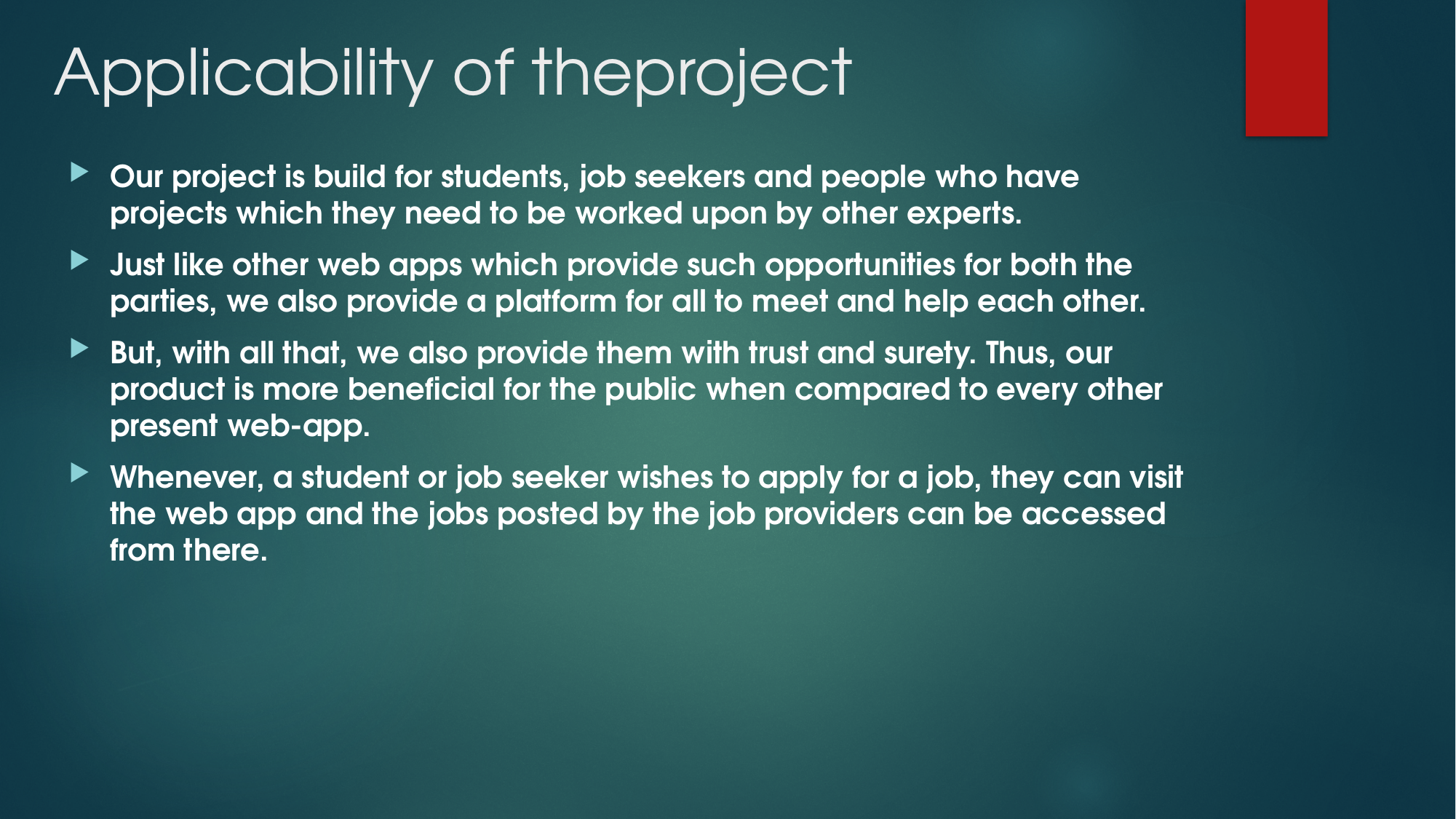

# Applicability of theproject
Our project is build for students, job seekers and people who have projects which they need to be worked upon by other experts.
Just like other web apps which provide such opportunities for both the parties, we also provide a platform for all to meet and help each other.
But, with all that, we also provide them with trust and surety. Thus, our product is more beneficial for the public when compared to every other present web-app.
Whenever, a student or job seeker wishes to apply for a job, they can visit the web app and the jobs posted by the job providers can be accessed from there.